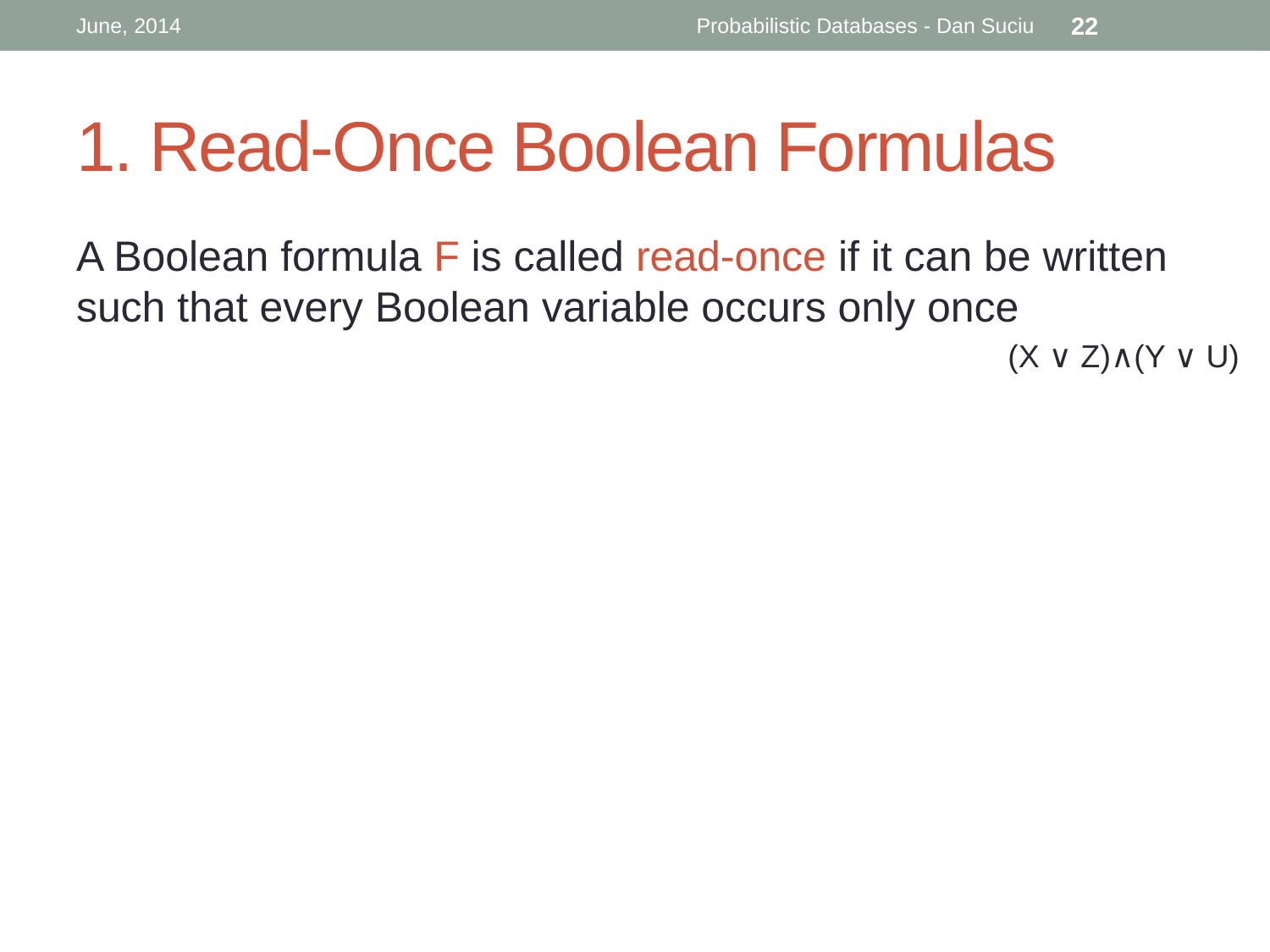

June, 2014
Probabilistic Databases - Dan Suciu
22
# 1. Read-Once Boolean Formulas
A Boolean formula F is called read-once if it can be written such that every Boolean variable occurs only once
(X ∨ Z)∧(Y ∨ U)